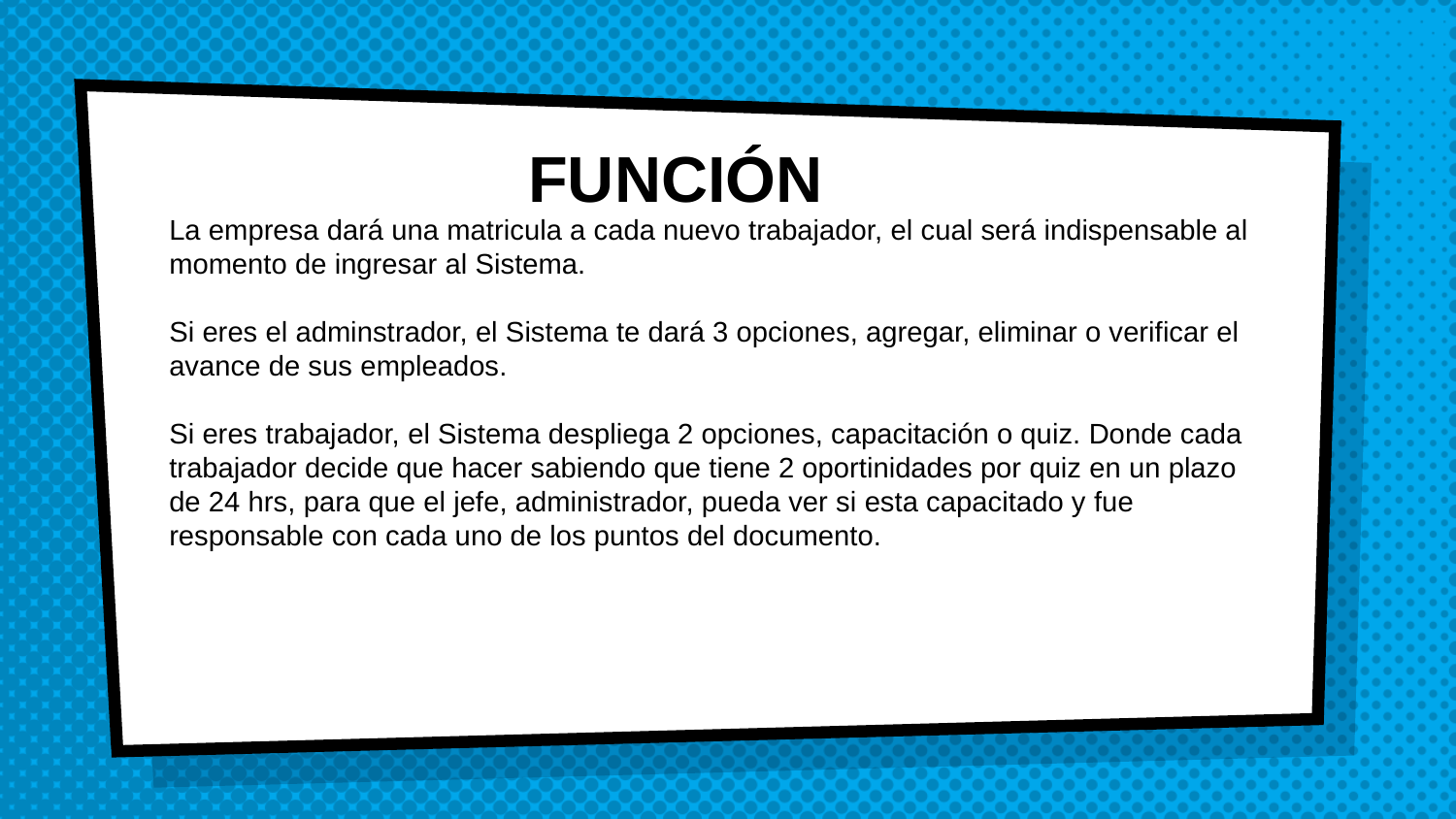

FUNCIÓN
La empresa dará una matricula a cada nuevo trabajador, el cual será indispensable al momento de ingresar al Sistema.

Si eres el adminstrador, el Sistema te dará 3 opciones, agregar, eliminar o verificar el avance de sus empleados.

Si eres trabajador, el Sistema despliega 2 opciones, capacitación o quiz. Donde cada trabajador decide que hacer sabiendo que tiene 2 oportinidades por quiz en un plazo de 24 hrs, para que el jefe, administrador, pueda ver si esta capacitado y fue responsable con cada uno de los puntos del documento.